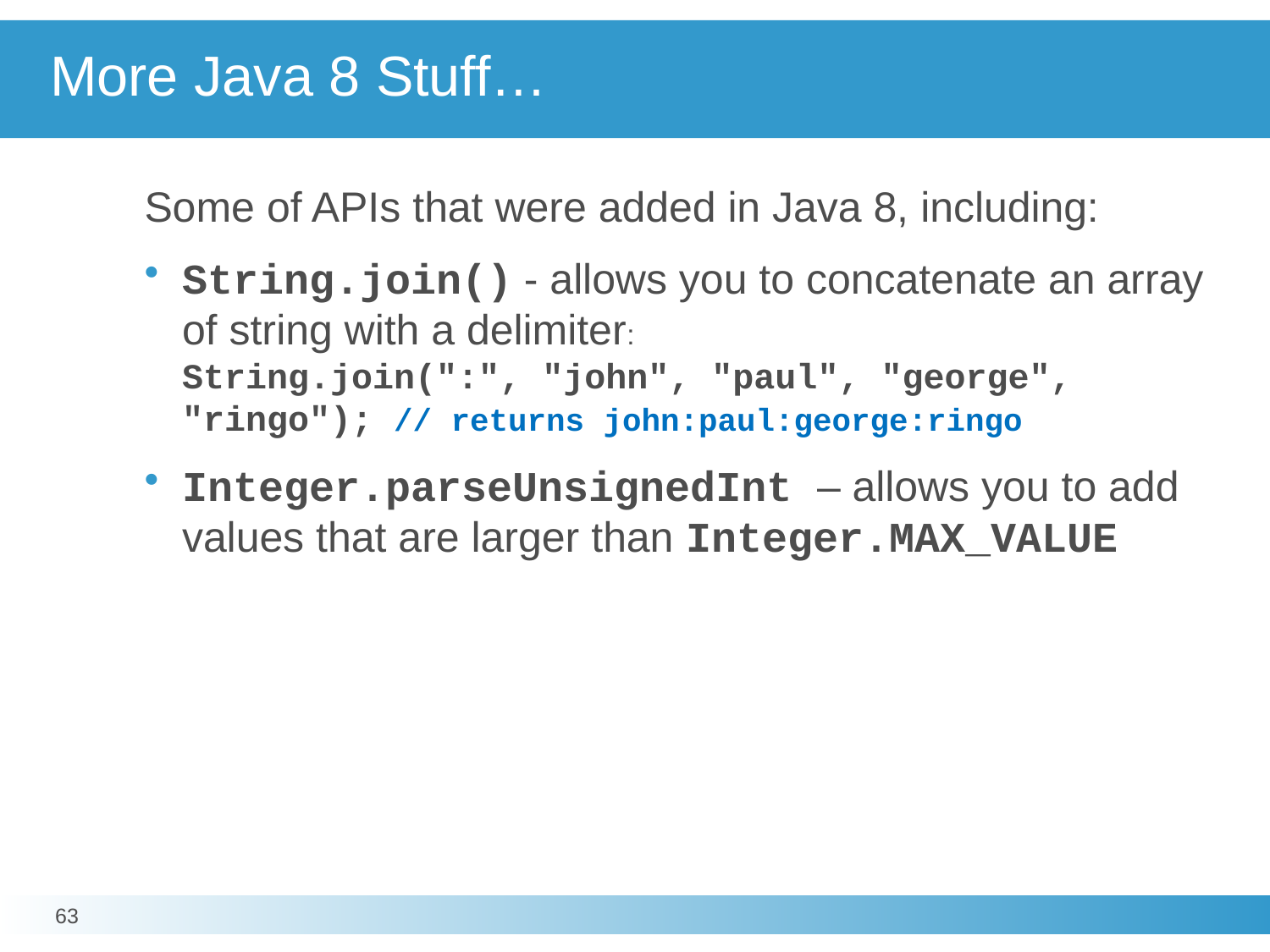

# More Java 8 Stuff…
Some of APIs that were added in Java 8, including:
String.join() - allows you to concatenate an array of string with a delimiter:
String.join(":", "john", "paul", "george", "ringo"); // returns john:paul:george:ringo
Integer.parseUnsignedInt – allows you to add values that are larger than Integer.MAX_VALUE

63